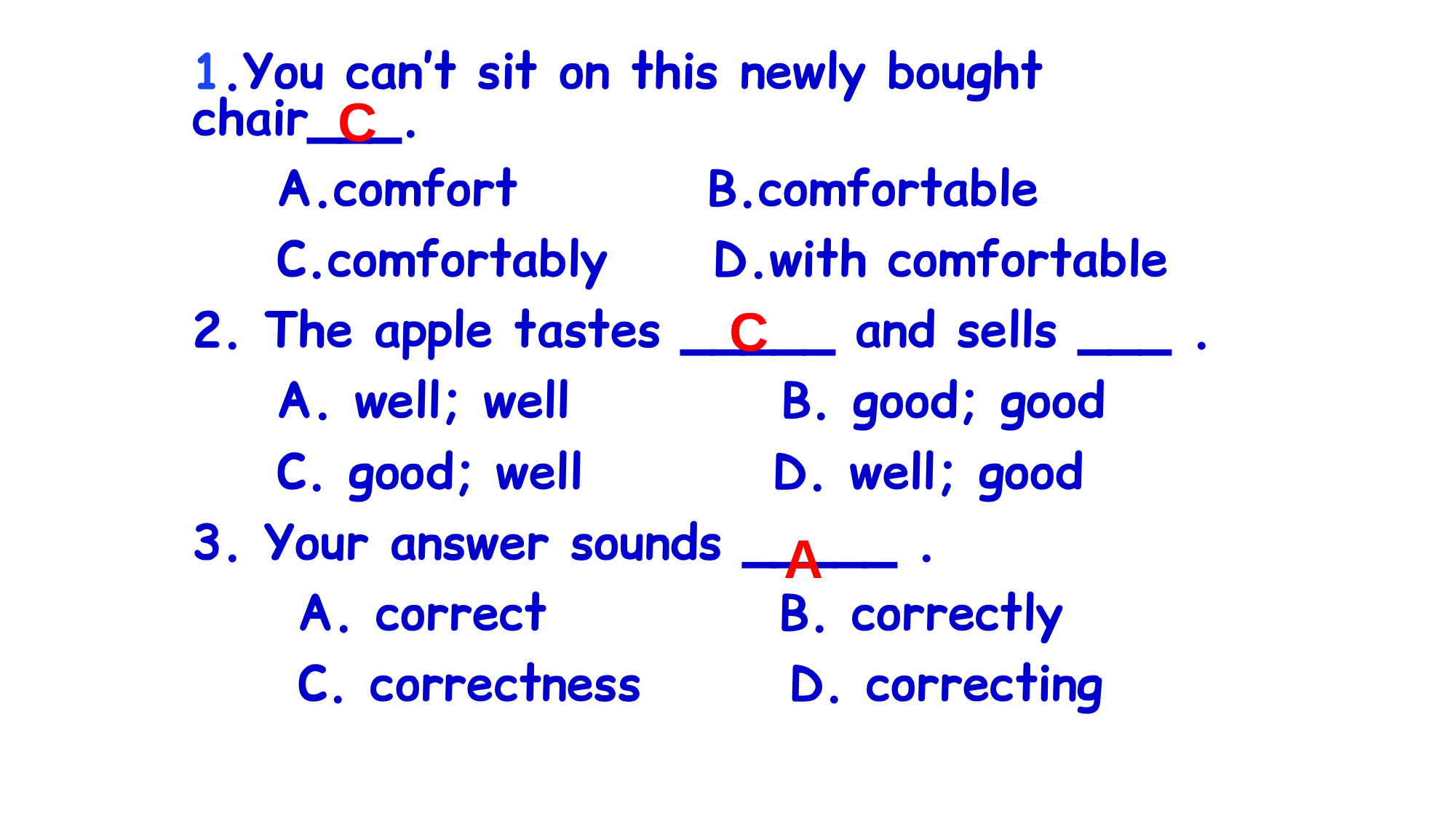

1.You can’t sit on this newly bought chair___.
    A.comfort         B.comfortable
    C.comfortably     D.with comfortable
2. The apple tastes _____ and sells ___ .
    A. well; well          B. good; good
    C. good; well         D. well; good
3. Your answer sounds _____ .
     A. correct           B. correctly
     C. correctness       D. correcting
C
C
A